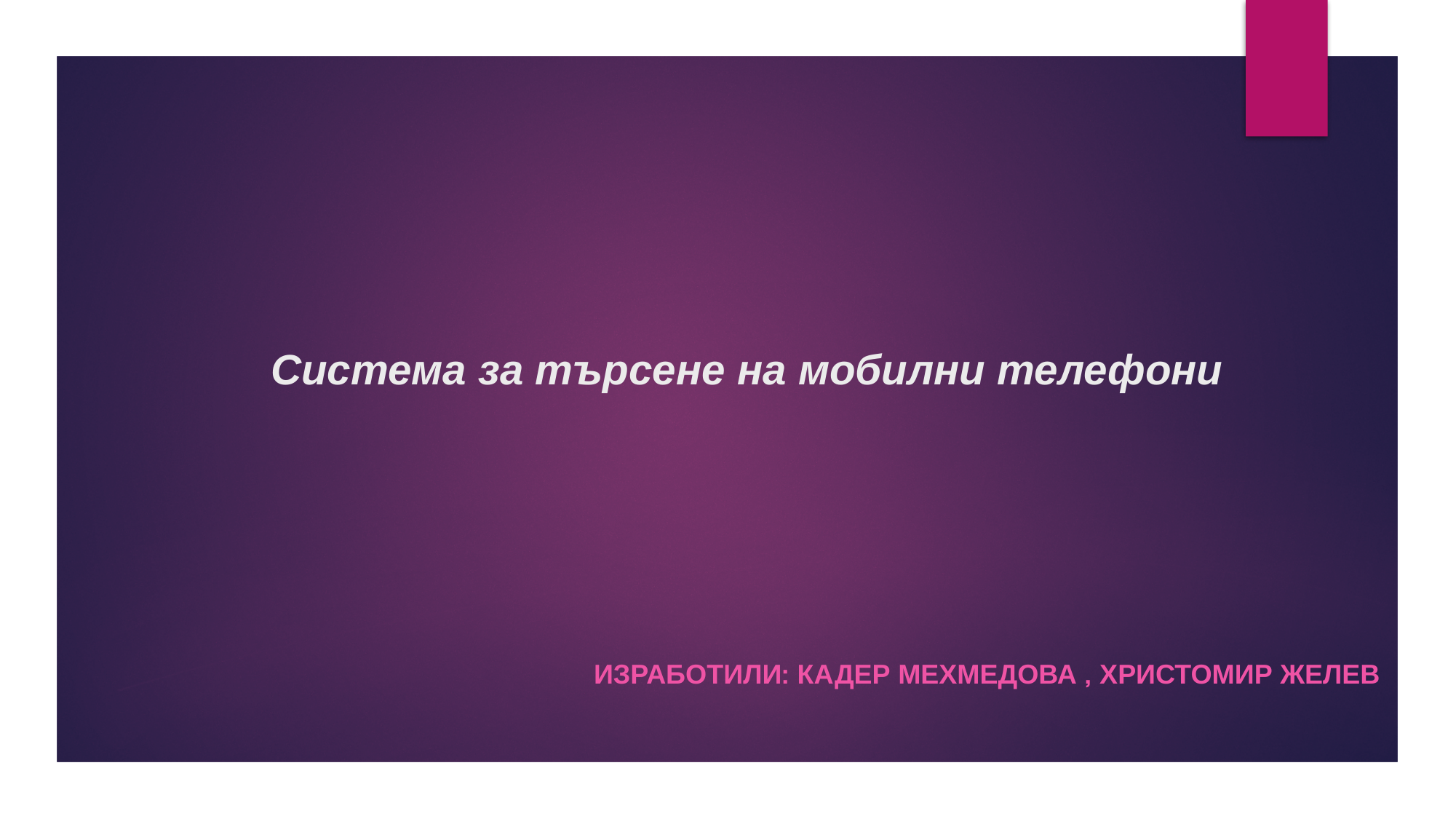

# Система за търсене на мобилни телефони
Изработили: Кадер Мехмедова , Христомир желев